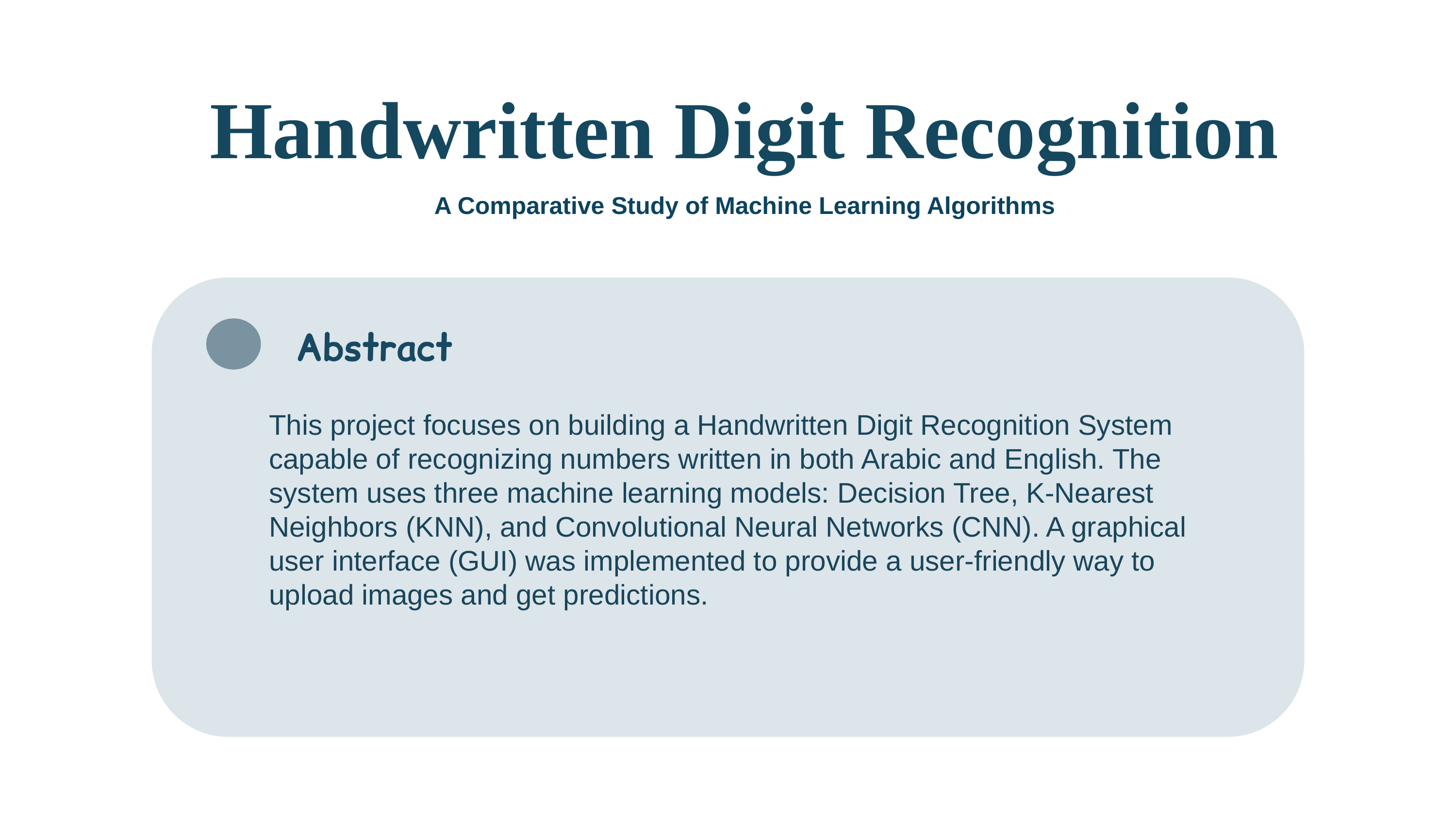

Handwritten Digit Recognition
A Comparative Study of Machine Learning Algorithms

Abstract
This project focuses on building a Handwritten Digit Recognition System capable of recognizing numbers written in both Arabic and English. The system uses three machine learning models: Decision Tree, K-Nearest Neighbors (KNN), and Convolutional Neural Networks (CNN). A graphical user interface (GUI) was implemented to provide a user-friendly way to upload images and get predictions.
01